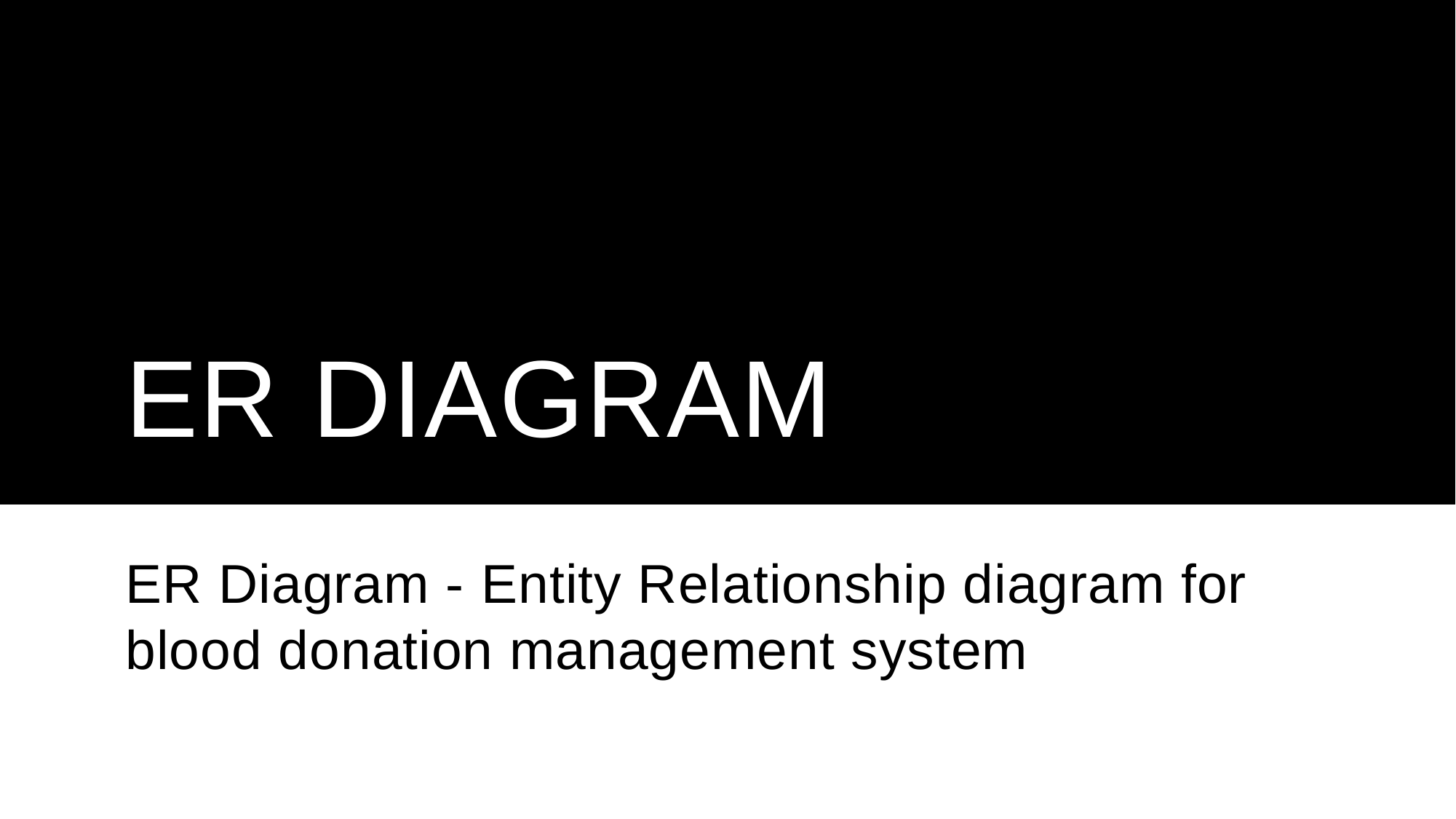

# ER DIAGRAM
ER Diagram - Entity Relationship diagram for blood donation management system